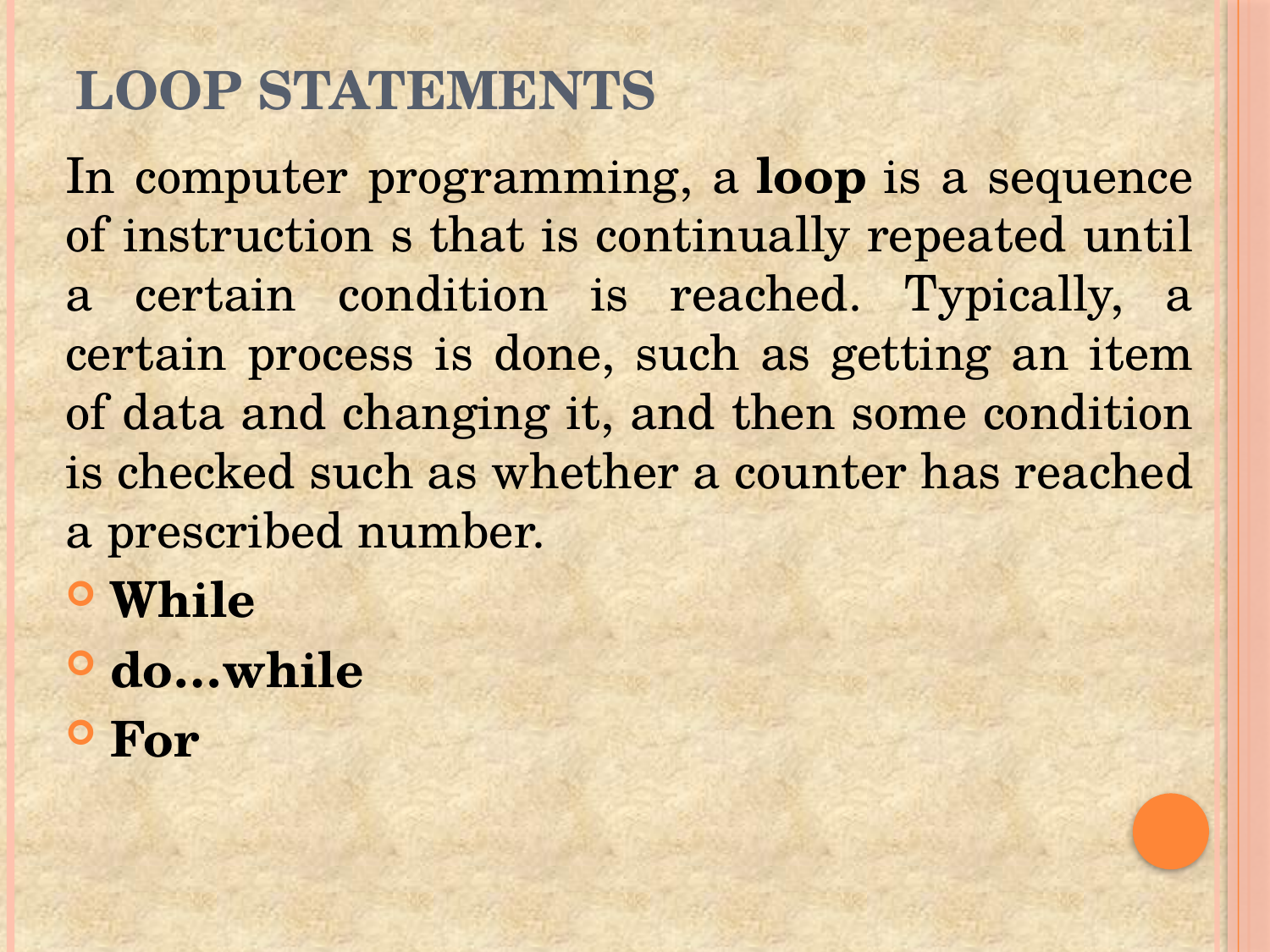

# Loop Statements
In computer programming, a loop is a sequence of instruction s that is continually repeated until a certain condition is reached. Typically, a certain process is done, such as getting an item of data and changing it, and then some condition is checked such as whether a counter has reached a prescribed number.
 While
 do…while
 For